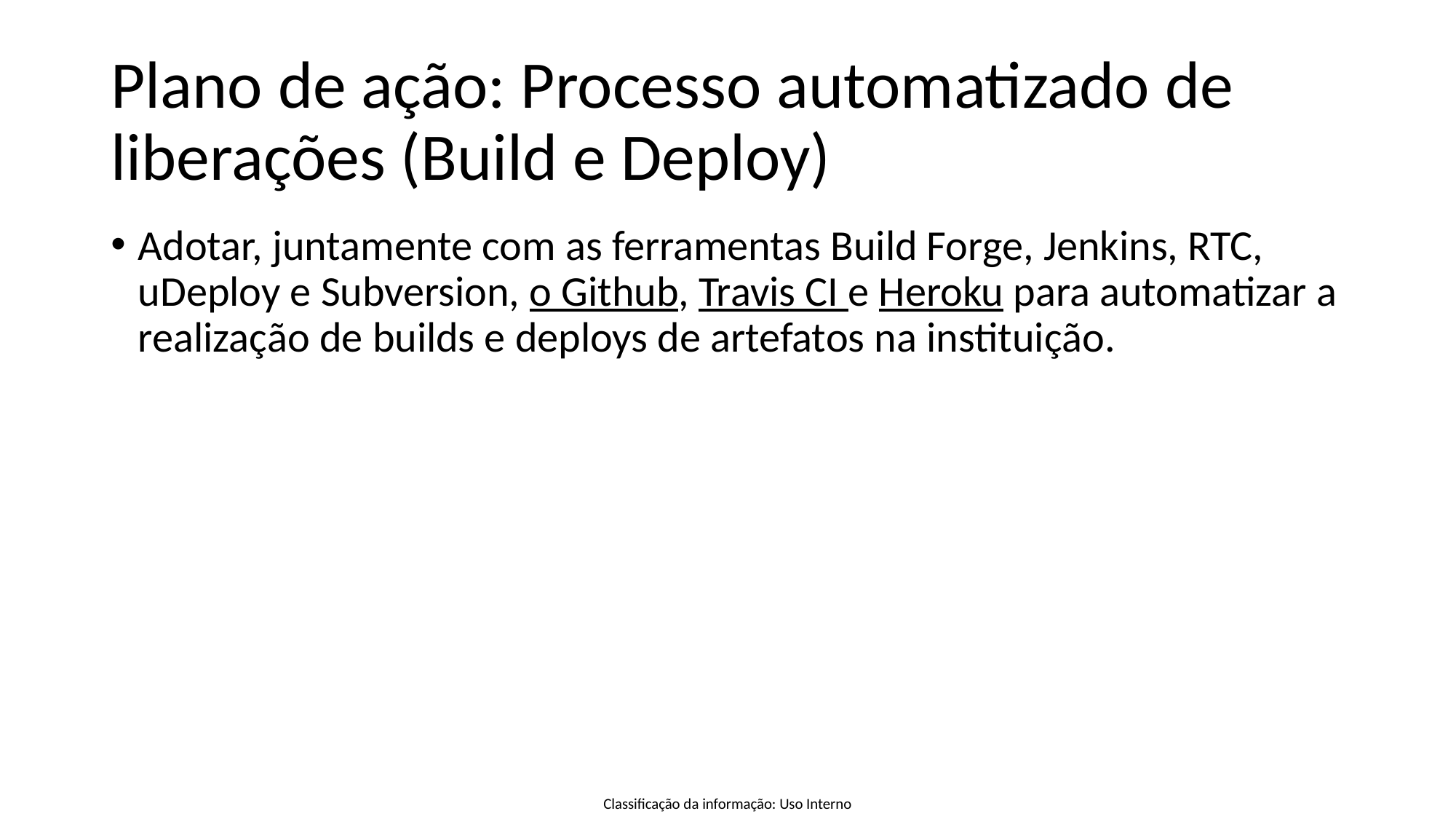

# Plano de ação: Processo automatizado de liberações (Build e Deploy)
Adotar, juntamente com as ferramentas Build Forge, Jenkins, RTC, uDeploy e Subversion, o Github, Travis CI e Heroku para automatizar a realização de builds e deploys de artefatos na instituição.